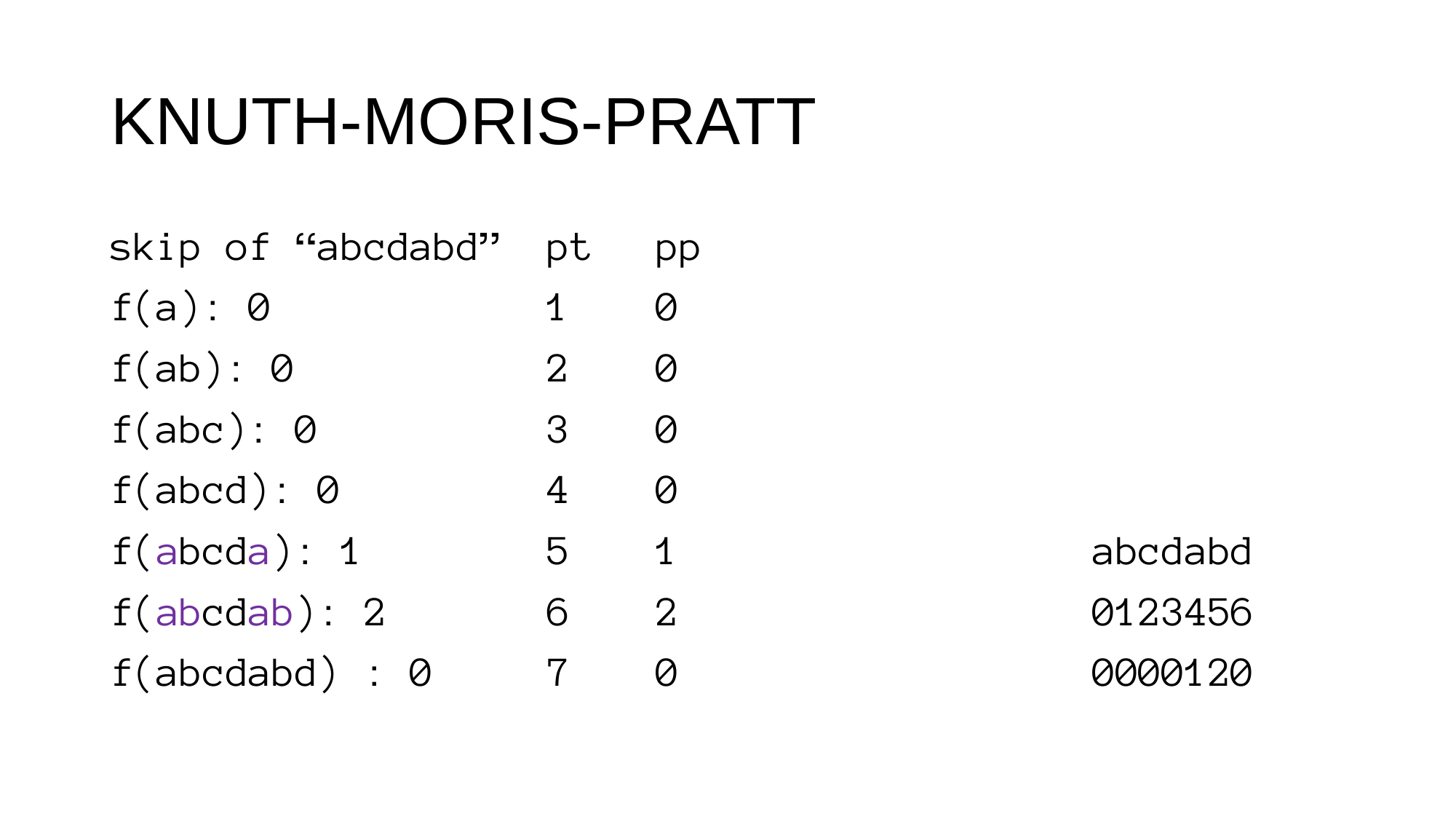

# KNUTH-MORIS-PRATT
skip of “abcdabd”	pt	pp
f(a): 0			1	0
f(ab): 0			2	0
f(abc): 0			3	0
f(abcd): 0		4	0
f(abcda): 1		5	1				abcdabd
f(abcdab): 2		6	2				0123456
f(abcdabd) : 0		7	0				0000120